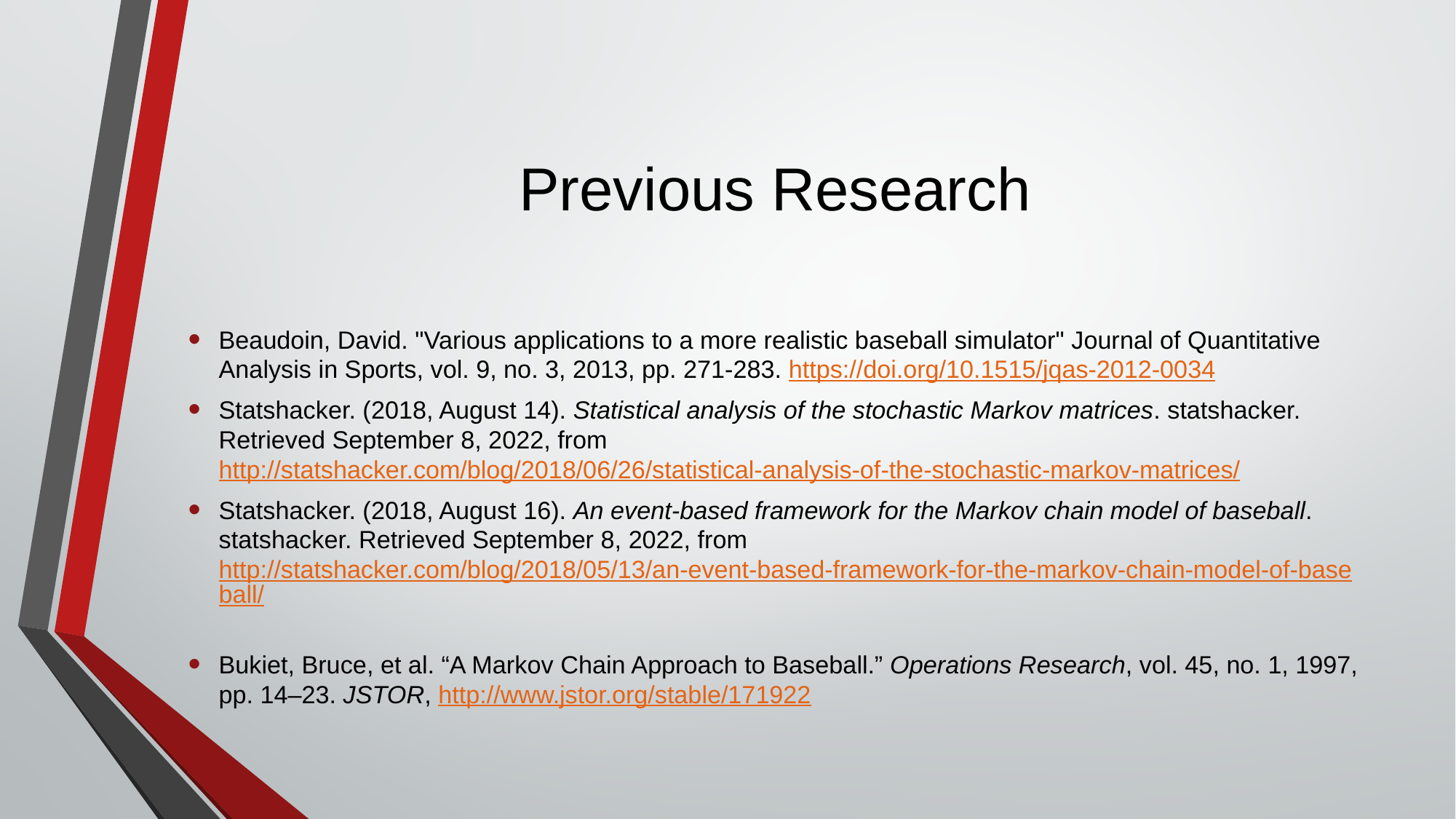

# Previous Research
Beaudoin, David. "Various applications to a more realistic baseball simulator" Journal of Quantitative Analysis in Sports, vol. 9, no. 3, 2013, pp. 271-283. https://doi.org/10.1515/jqas-2012-0034
Statshacker. (2018, August 14). Statistical analysis of the stochastic Markov matrices. statshacker. Retrieved September 8, 2022, from http://statshacker.com/blog/2018/06/26/statistical-analysis-of-the-stochastic-markov-matrices/
Statshacker. (2018, August 16). An event-based framework for the Markov chain model of baseball. statshacker. Retrieved September 8, 2022, from http://statshacker.com/blog/2018/05/13/an-event-based-framework-for-the-markov-chain-model-of-baseball/
Bukiet, Bruce, et al. “A Markov Chain Approach to Baseball.” Operations Research, vol. 45, no. 1, 1997, pp. 14–23. JSTOR, http://www.jstor.org/stable/171922